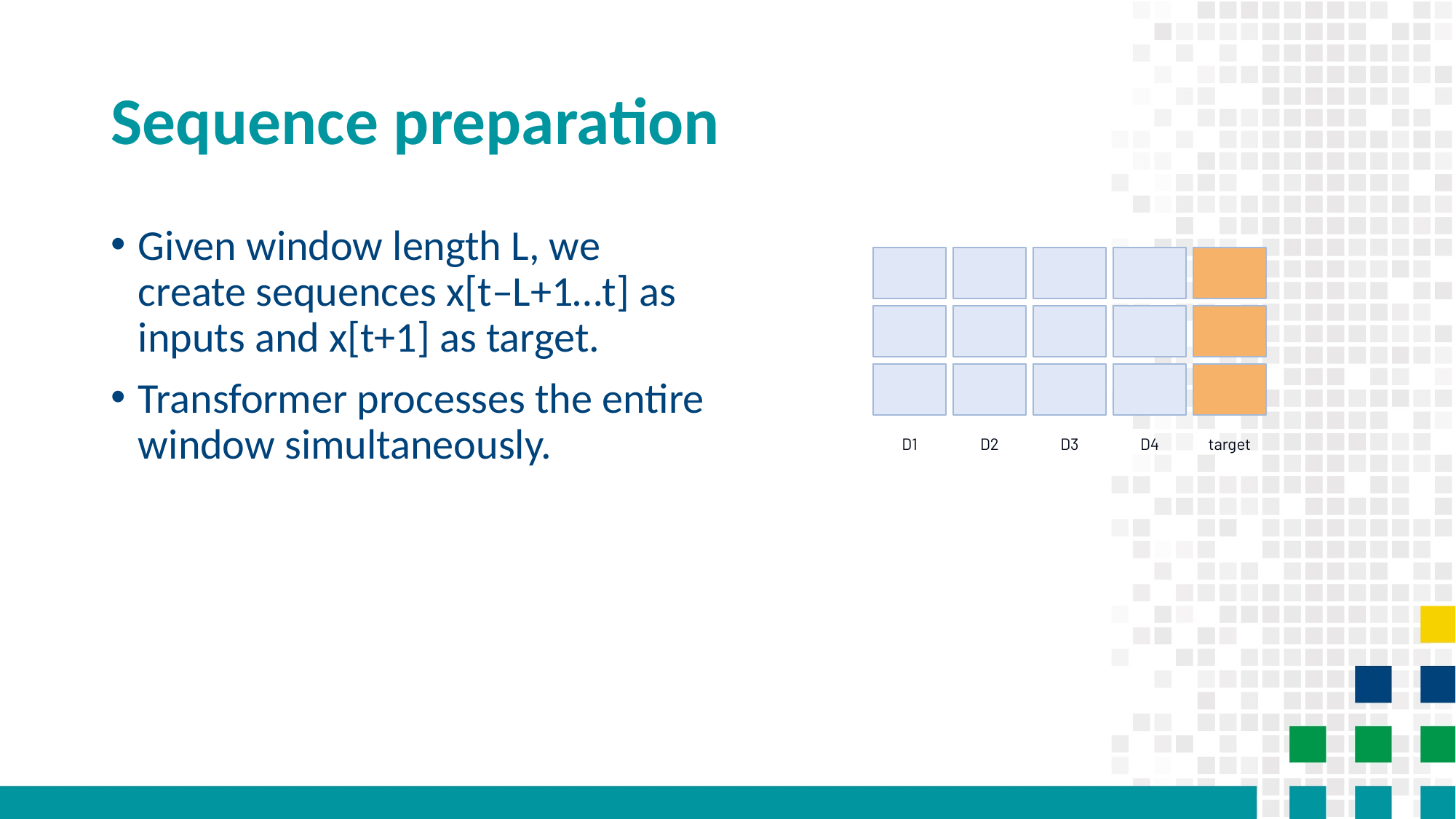

# Sequence preparation
Given window length L, we create sequences x[t–L+1…t] as inputs and x[t+1] as target.
Transformer processes the entire window simultaneously.

D1
D2
D3
D4
target